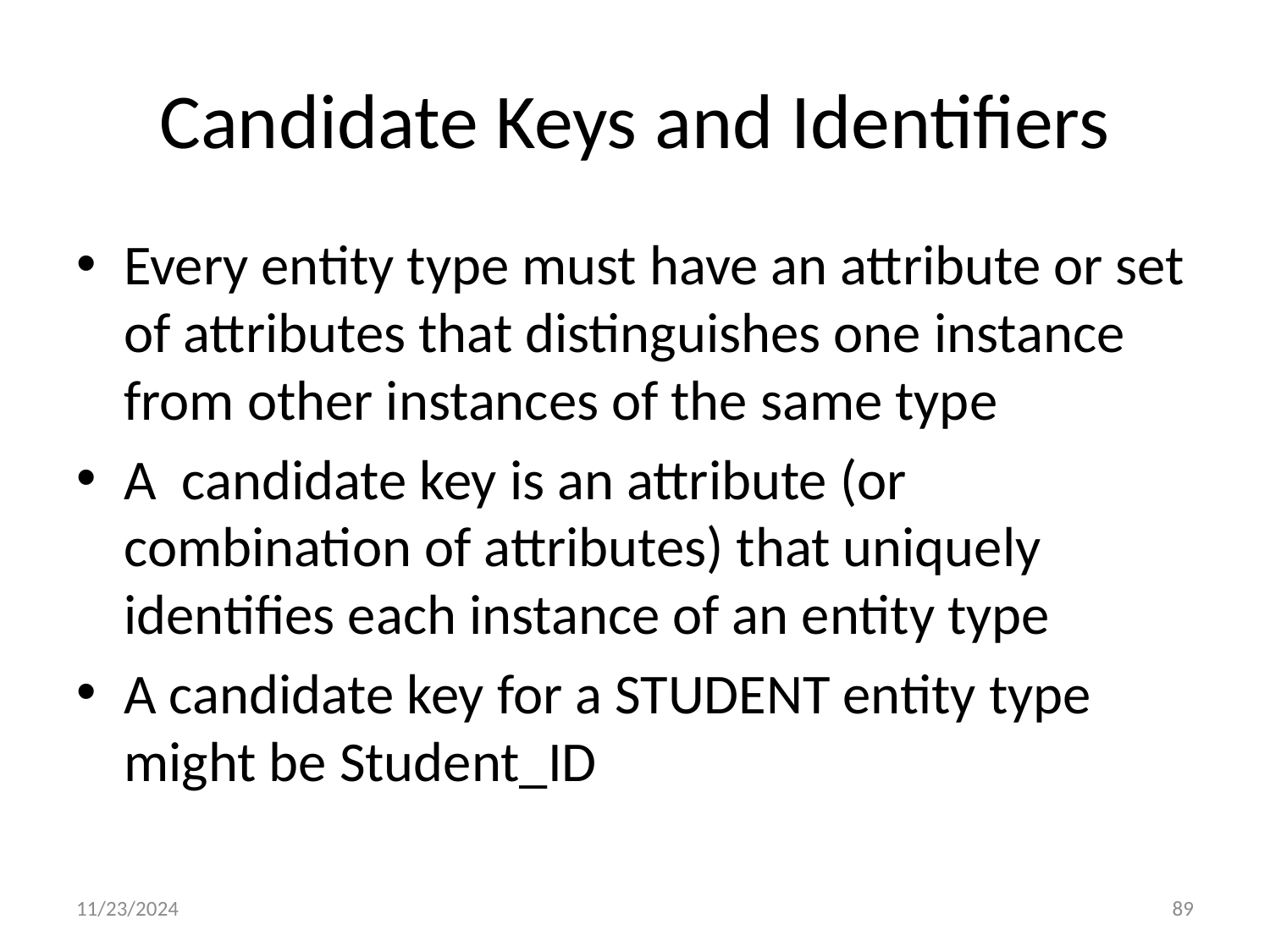

# Candidate Keys and Identifiers
Every entity type must have an attribute or set of attributes that distinguishes one instance from other instances of the same type
A  candidate key is an attribute (or combination of attributes) that uniquely identifies each instance of an entity type
A candidate key for a STUDENT entity type might be Student_ID
11/23/2024
89